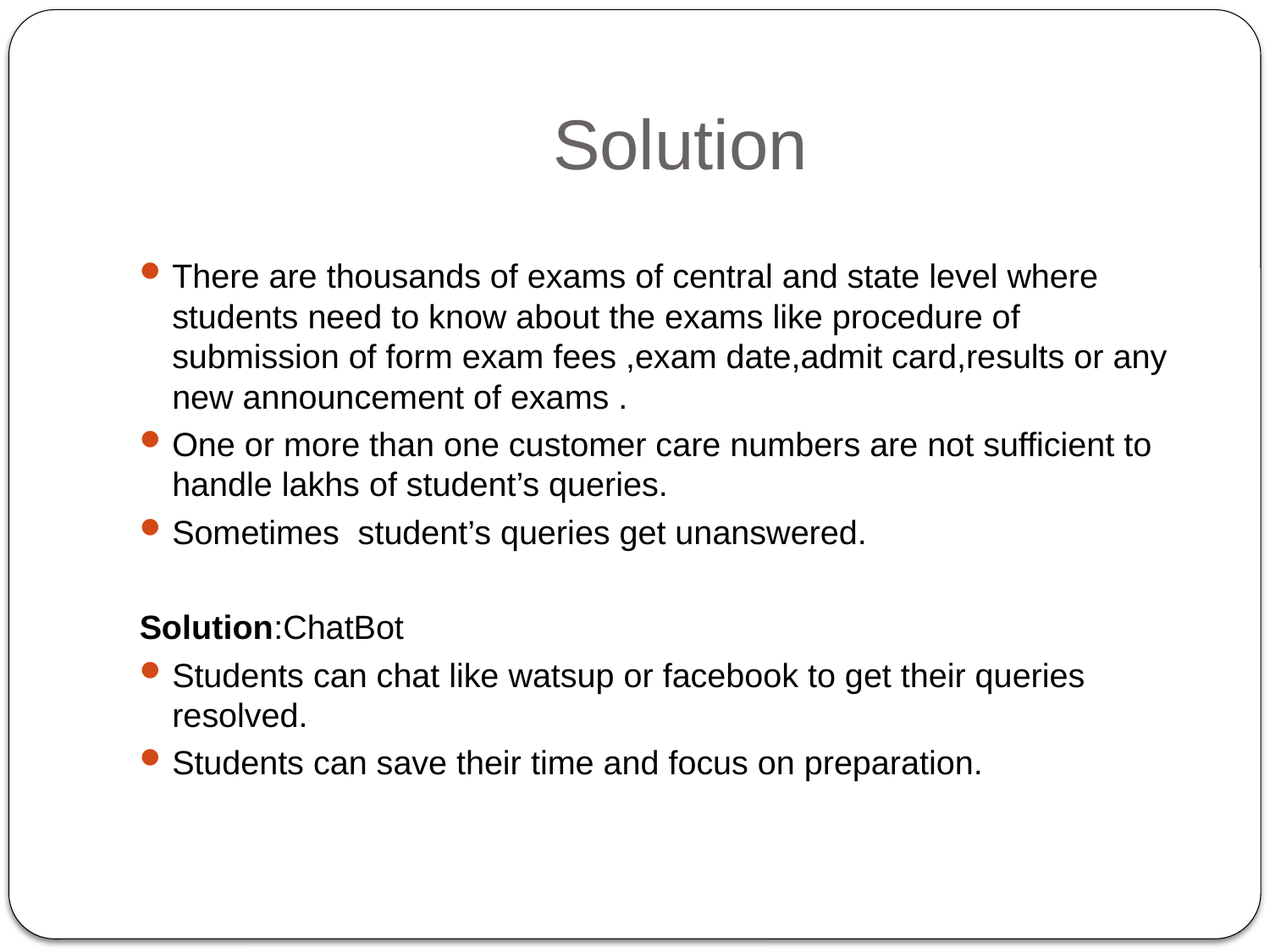

# Solution

There are thousands of exams of central and state level where students need to know about the exams like procedure of submission of form exam fees ,exam date,admit card,results or any new announcement of exams .
One or more than one customer care numbers are not sufficient to handle lakhs of student’s queries.
Sometimes  student’s queries get unanswered.

Solution:ChatBot
Students can chat like watsup or facebook to get their queries resolved.
Students can save their time and focus on preparation.